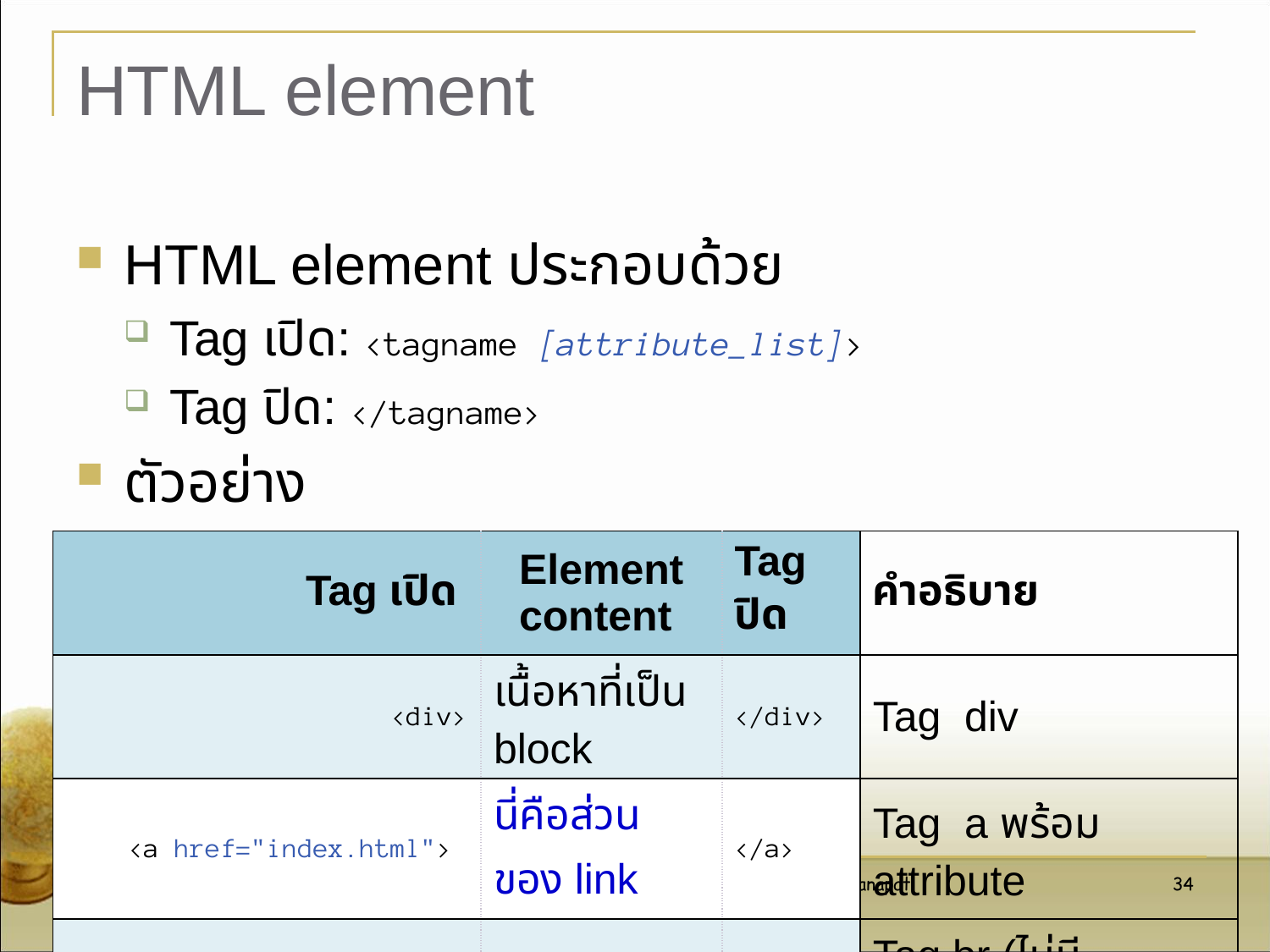

# HTML element
HTML element ประกอบด้วย
Tag เปิด: <tagname [attribute_list]>
Tag ปิด: </tagname>
ตัวอย่าง
| Tag เปิด | Element content | Tag ปิด | คำอธิบาย |
| --- | --- | --- | --- |
| <div> | เนื้อหาที่เป็น block | </div> | Tag div |
| <a href="index.html"> | นี่คือส่วนของ link | </a> | Tag a พร้อม attribute |
| <br> |  |  | Tag br (ไม่มี content มีเปิดอย่างเดียว) |
Lecture 02
CS 485 Web Application Development © 2017 by Y. Temtanapat
 34